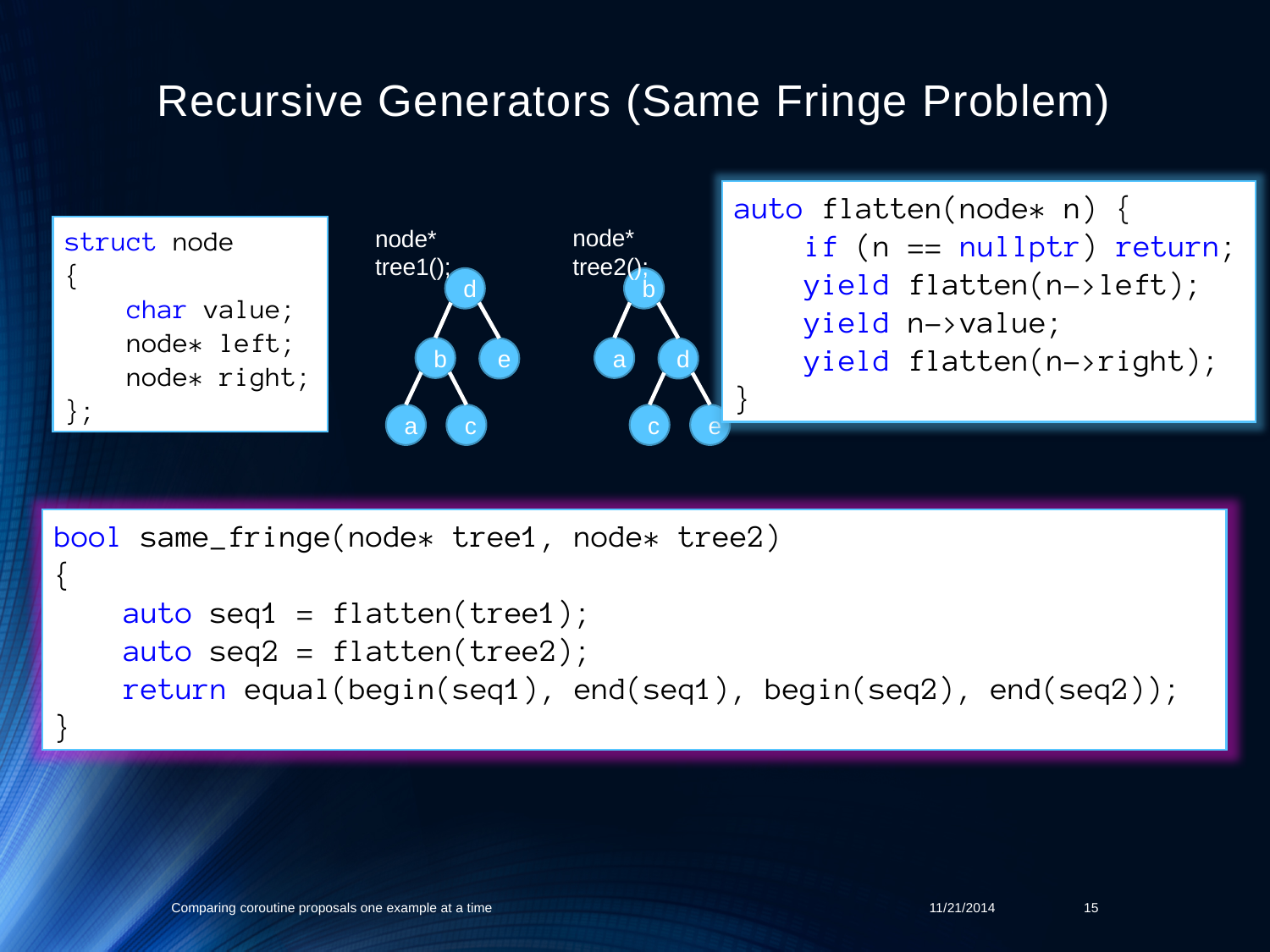

# Recursive Generators (Same Fringe Problem)
auto flatten(node* n) {
    if (n == nullptr) return;
    yield flatten(n->left);
    yield n->value;
    yield flatten(n->right);
}
auto flatten(node* root) {
   …
}
struct node
{
    char value;
    node* left;
    node* right;
};
node* tree2();
node* tree1();
d
b
b
a
e
d
a
c
c
e
flatten(tree1()) => a b c d e
flatten(tree2()) => a b c d e
bool same_fringe(node* tree1, node* tree2)
{
    auto seq1 = flatten(tree1);
    auto seq2 = flatten(tree2);
    return equal(begin(seq1), end(seq1), begin(seq2), end(seq2));
}
Comparing coroutine proposals one example at a time
11/21/2014
15